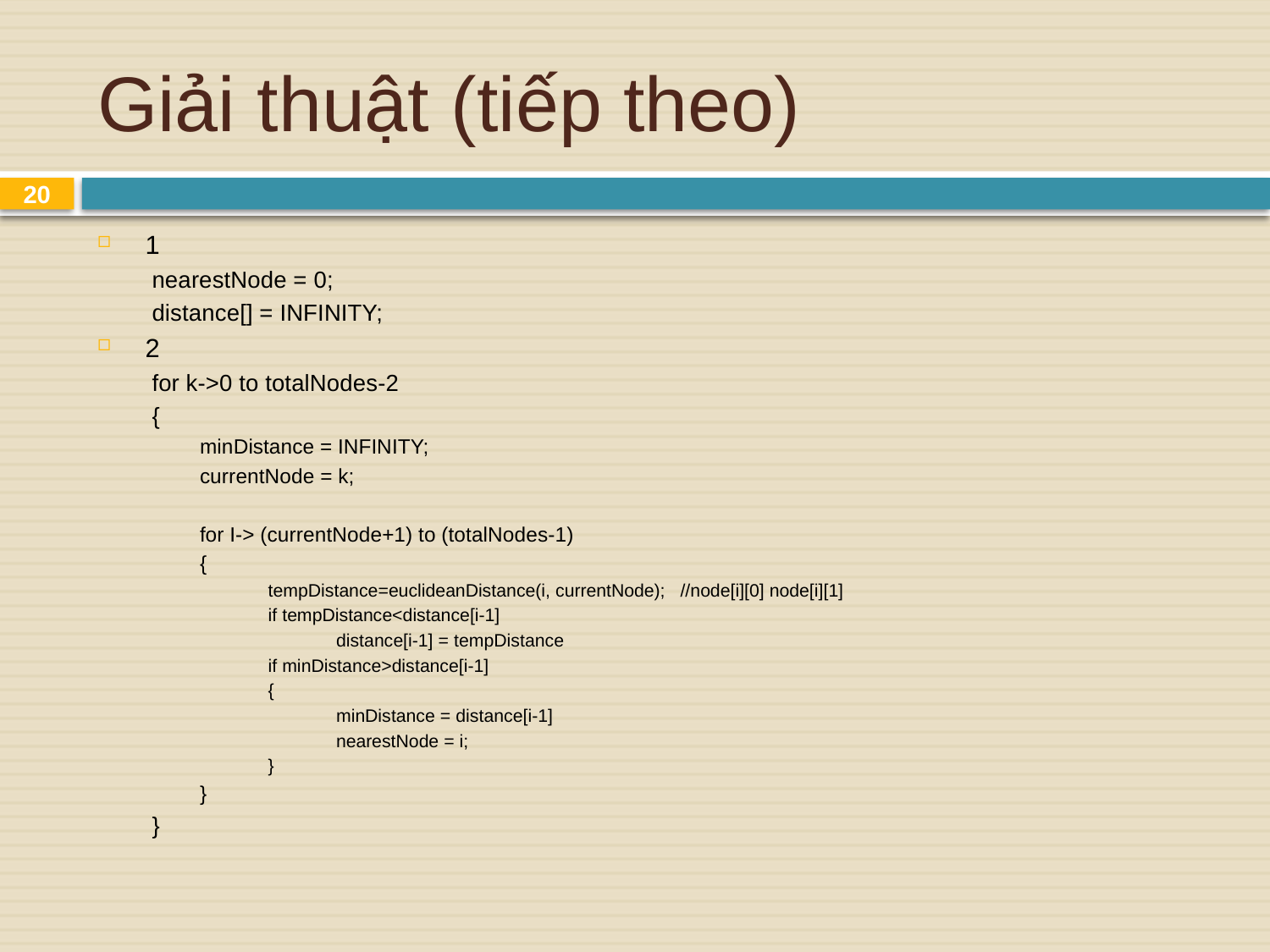

# Giải thuật (tiếp theo)
20
1
nearestNode = 0;
distance[] = INFINITY;
2
for k->0 to totalNodes-2
{
minDistance = INFINITY;
currentNode = k;

for I-> (currentNode+1) to (totalNodes-1)
{
tempDistance=euclideanDistance(i, currentNode);   //node[i][0] node[i][1]
if tempDistance<distance[i-1]
distance[i-1] = tempDistance
if minDistance>distance[i-1]
{
minDistance = distance[i-1]
nearestNode = i;
}
}
}